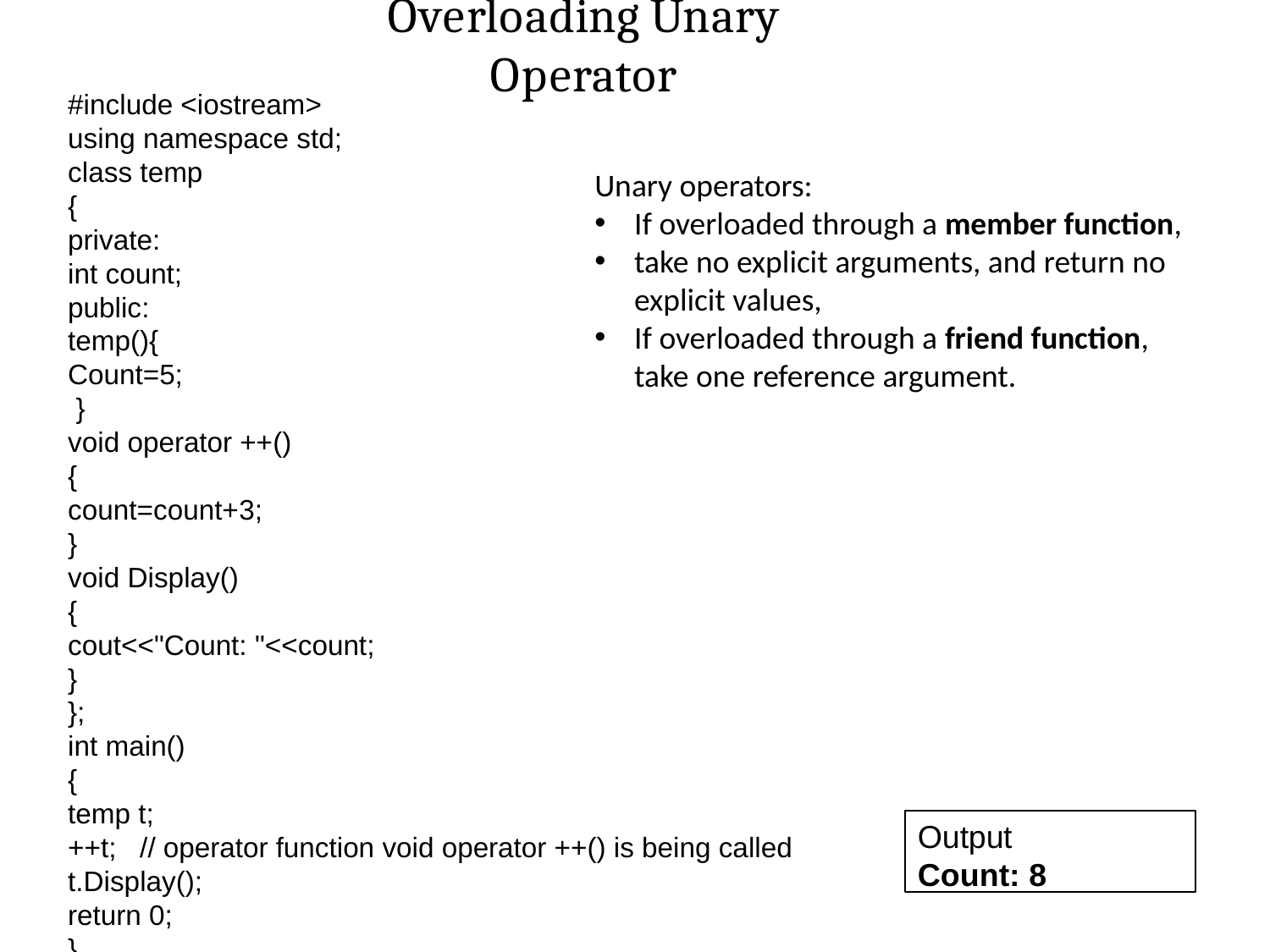

# Overloading Unary Operator
#include <iostream>
using namespace std;
class temp
{
private:
int count;
public:
temp(){
Count=5;
 }
void operator ++()
{
count=count+3;
}
void Display()
{
cout<<"Count: "<<count;
}
};
int main()
{
temp t;
++t;   // operator function void operator ++() is being called
t.Display();
return 0;
}
Unary operators:
If overloaded through a member function,
take no explicit arguments, and return no explicit values,
If overloaded through a friend function, take one reference argument.
Output
Count: 8
13